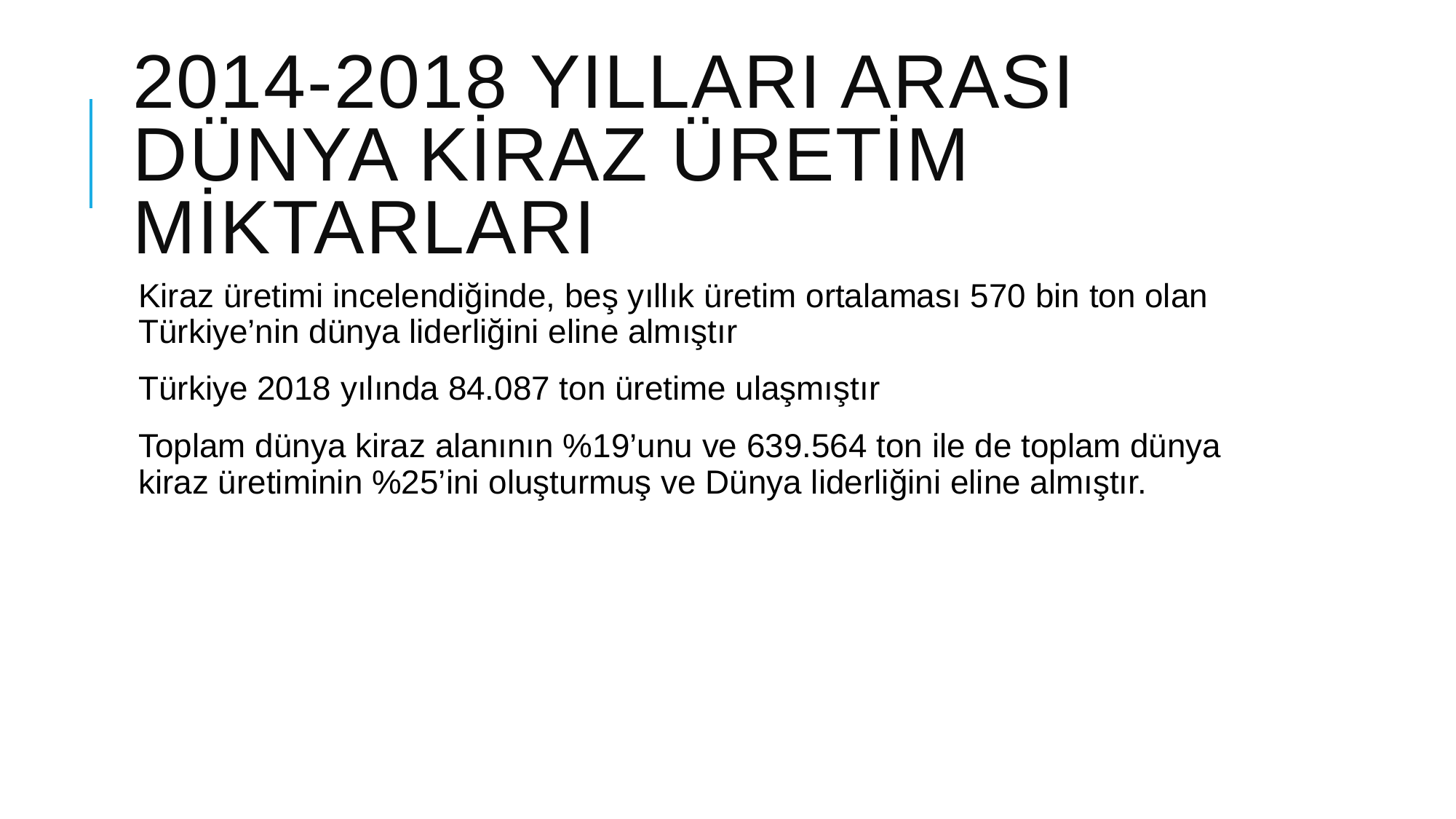

# 2014-2018 yılları arası dünya kiraz üretim miktarları
Kiraz üretimi incelendiğinde, beş yıllık üretim ortalaması 570 bin ton olan Türkiye’nin dünya liderliğini eline almıştır
Türkiye 2018 yılında 84.087 ton üretime ulaşmıştır
Toplam dünya kiraz alanının %19’unu ve 639.564 ton ile de toplam dünya kiraz üretiminin %25’ini oluşturmuş ve Dünya liderliğini eline almıştır.